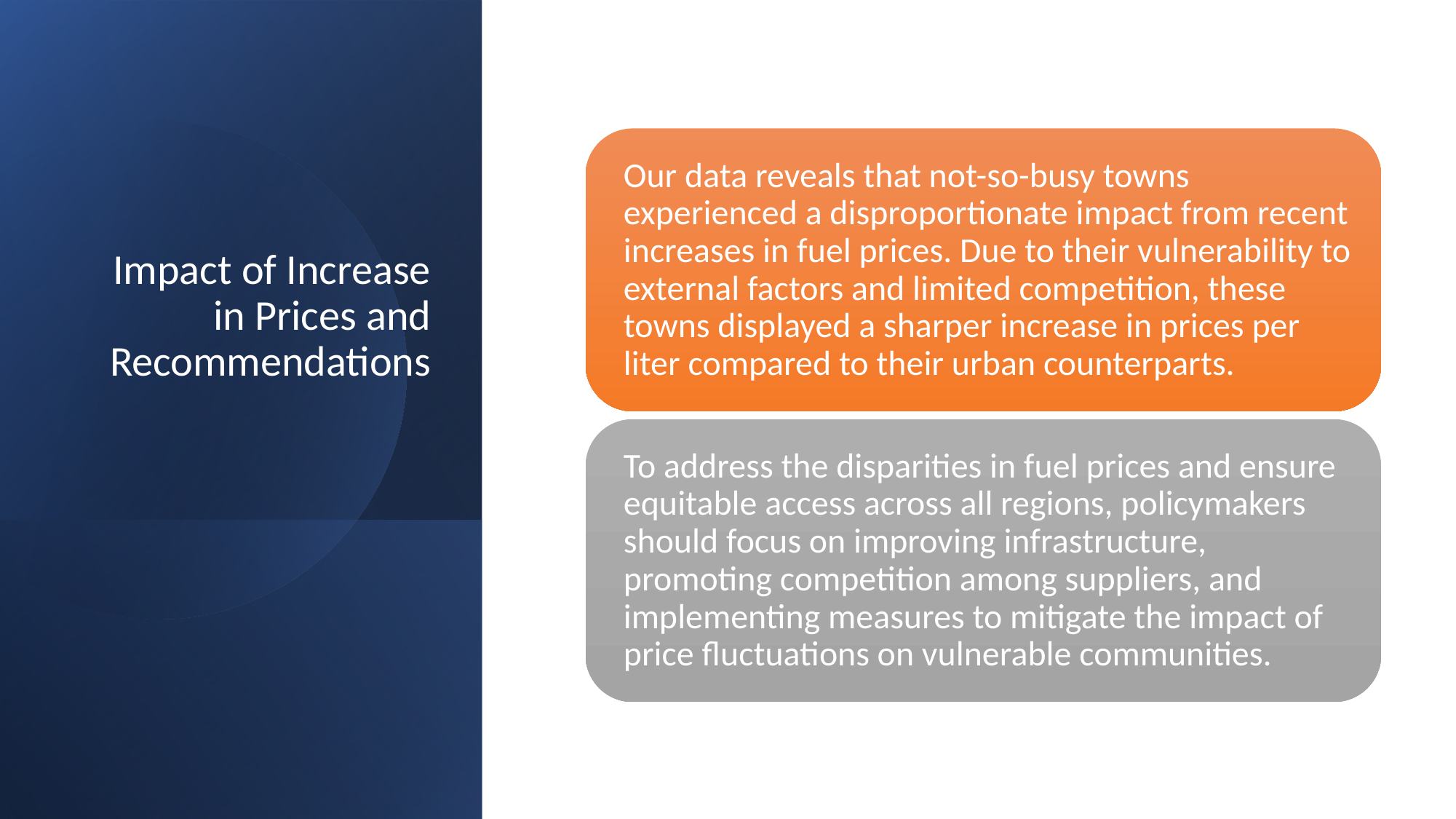

Our data reveals that not-so-busy towns experienced a disproportionate impact from recent increases in fuel prices. Due to their vulnerability to external factors and limited competition, these towns displayed a sharper increase in prices per liter compared to their urban counterparts.
To address the disparities in fuel prices and ensure equitable access across all regions, policymakers should focus on improving infrastructure, promoting competition among suppliers, and implementing measures to mitigate the impact of price fluctuations on vulnerable communities.

# Impact of Increase in Prices and Recommendations